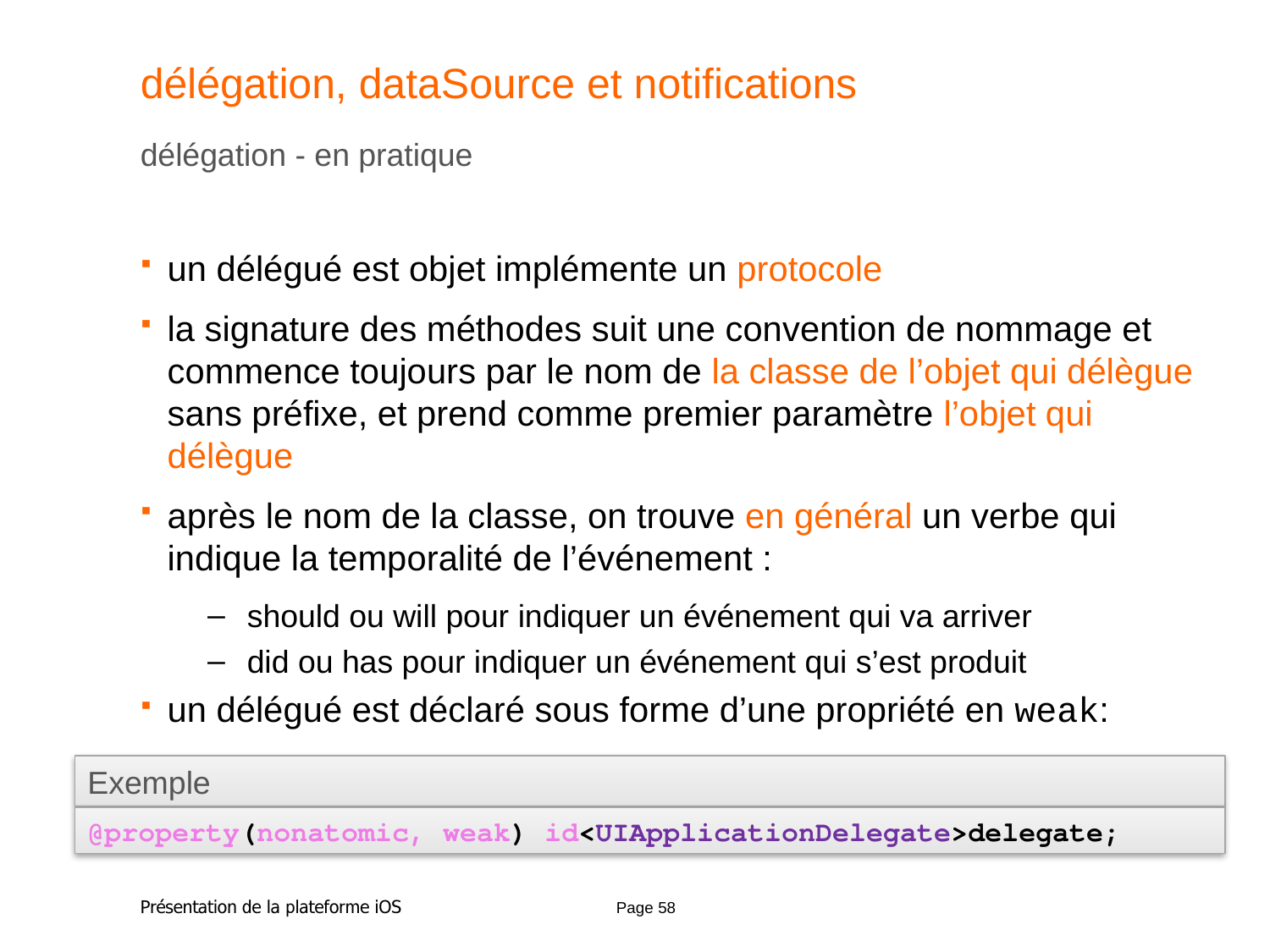

# délégation, dataSource et notifications
délégation - en pratique
un délégué est objet implémente un protocole
la signature des méthodes suit une convention de nommage et commence toujours par le nom de la classe de l’objet qui délègue sans préfixe, et prend comme premier paramètre l’objet qui délègue
après le nom de la classe, on trouve en général un verbe qui indique la temporalité de l’événement :
should ou will pour indiquer un événement qui va arriver
did ou has pour indiquer un événement qui s’est produit
un délégué est déclaré sous forme d’une propriété en weak:

Exemple
@property(nonatomic, weak) id<UIApplicationDelegate>delegate;
Présentation de la plateforme iOS